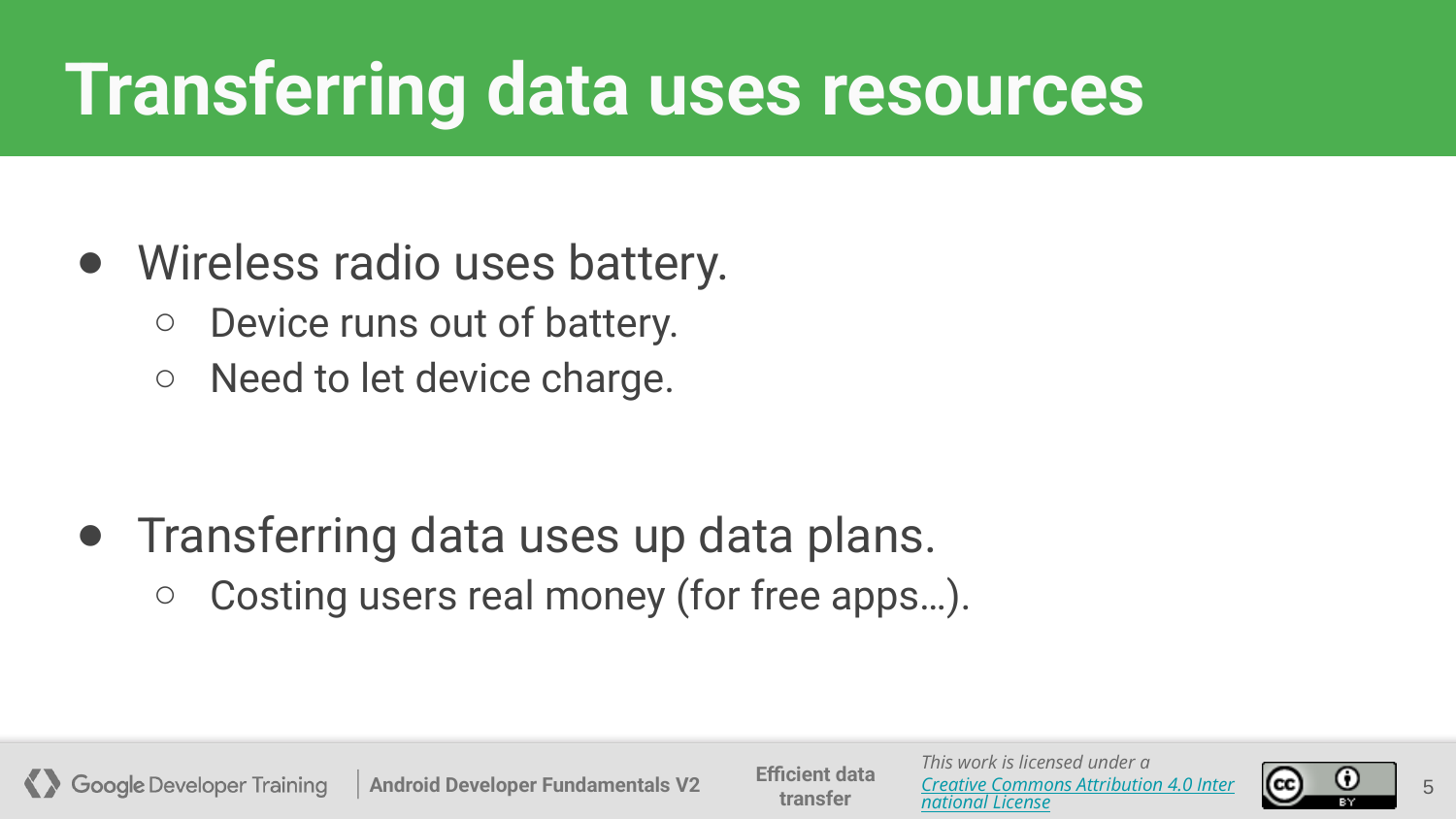

# Transferring data uses resources
Wireless radio uses battery.
Device runs out of battery.
Need to let device charge.

Transferring data uses up data plans.
Costing users real money (for free apps…).
5